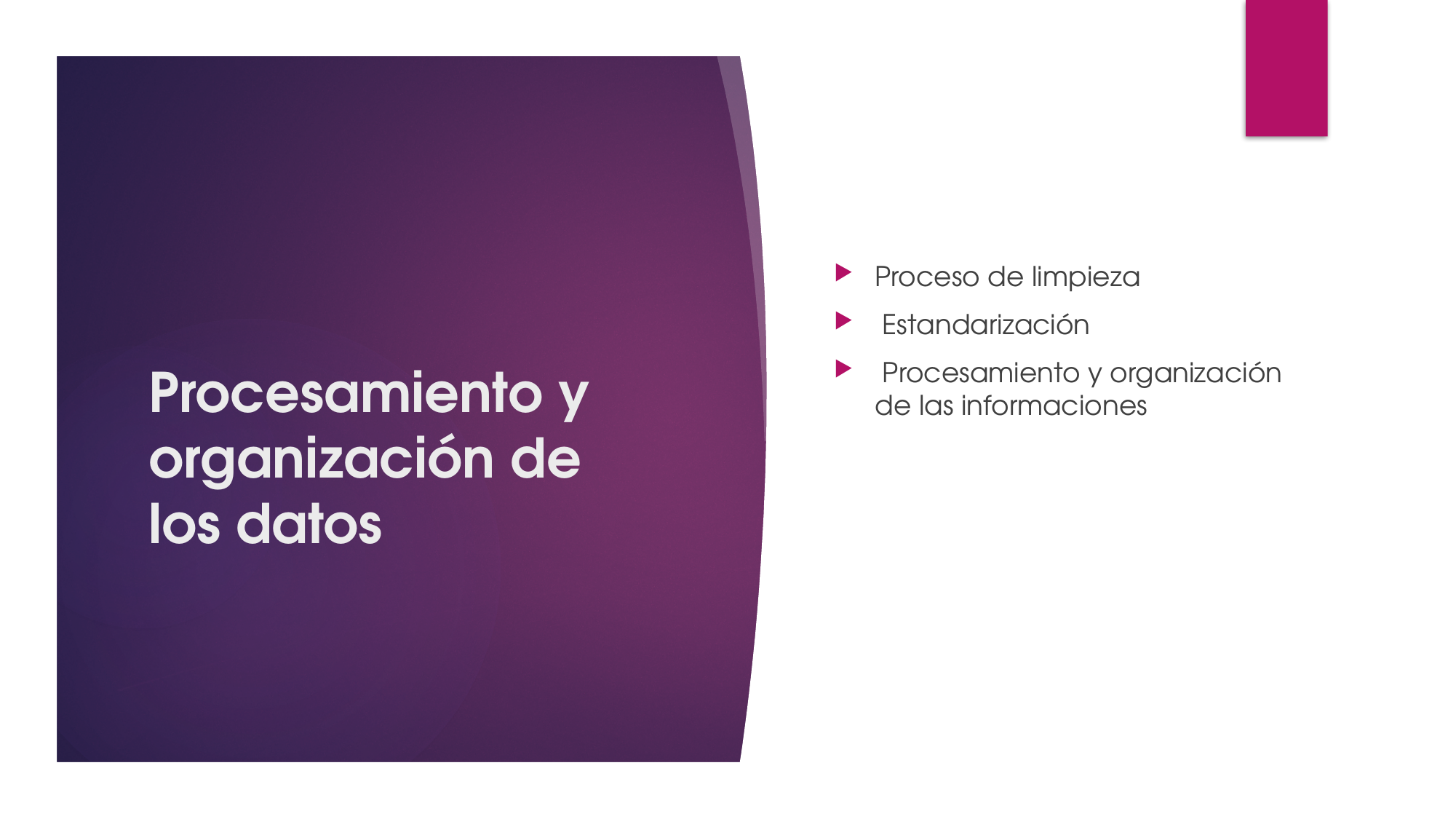

Proceso de limpieza
 Estandarización
 Procesamiento y organización de las informaciones

# Procesamiento y organización de los datos